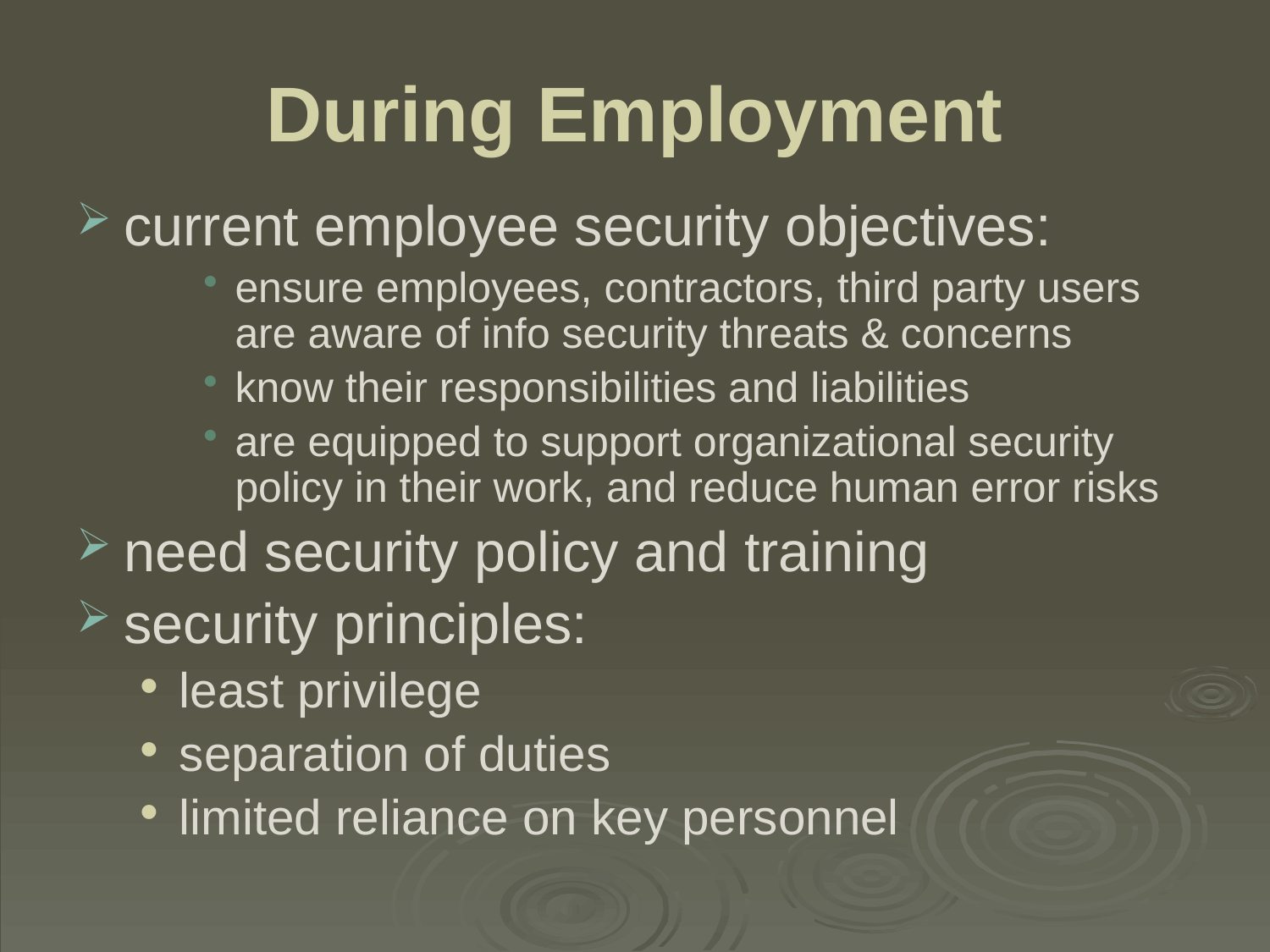

# During Employment
current employee security objectives:
ensure employees, contractors, third party users are aware of info security threats & concerns
know their responsibilities and liabilities
are equipped to support organizational security policy in their work, and reduce human error risks
need security policy and training
security principles:
least privilege
separation of duties
limited reliance on key personnel